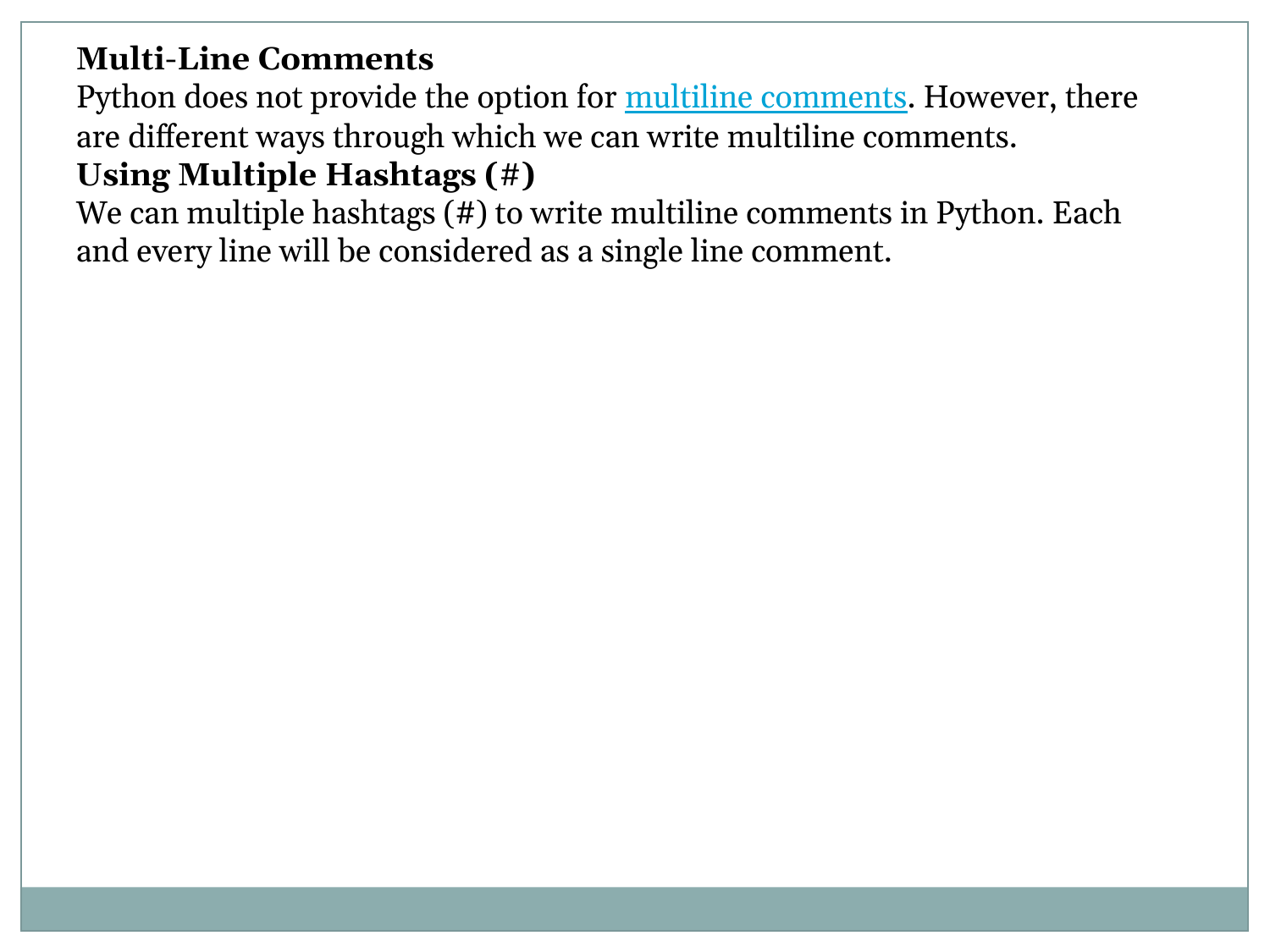

Multi-Line Comments
Python does not provide the option for multiline comments. However, there are different ways through which we can write multiline comments.
Using Multiple Hashtags (#)
We can multiple hashtags (#) to write multiline comments in Python. Each and every line will be considered as a single line comment.